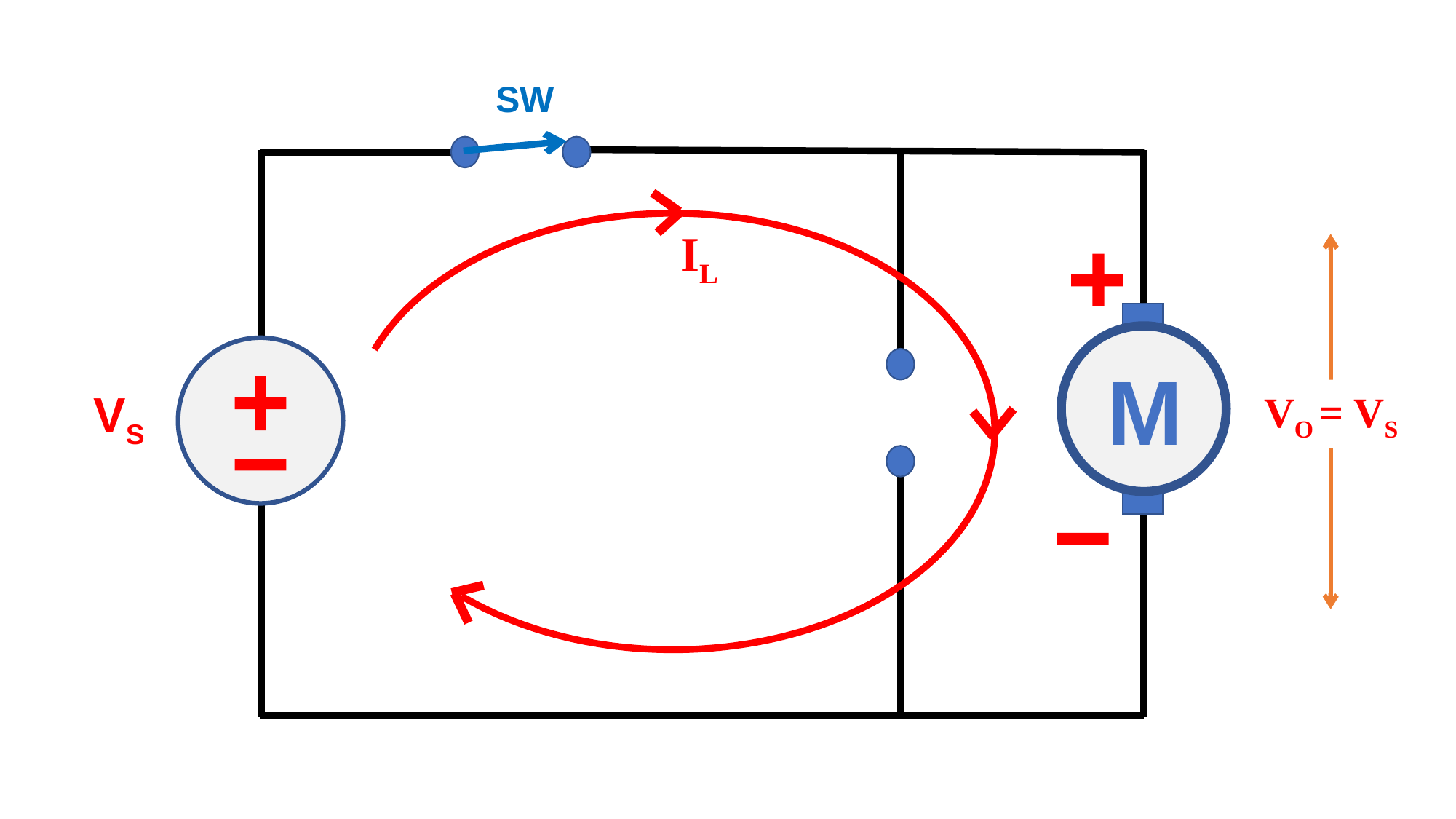

SW

IL
VO = VS

M

VS